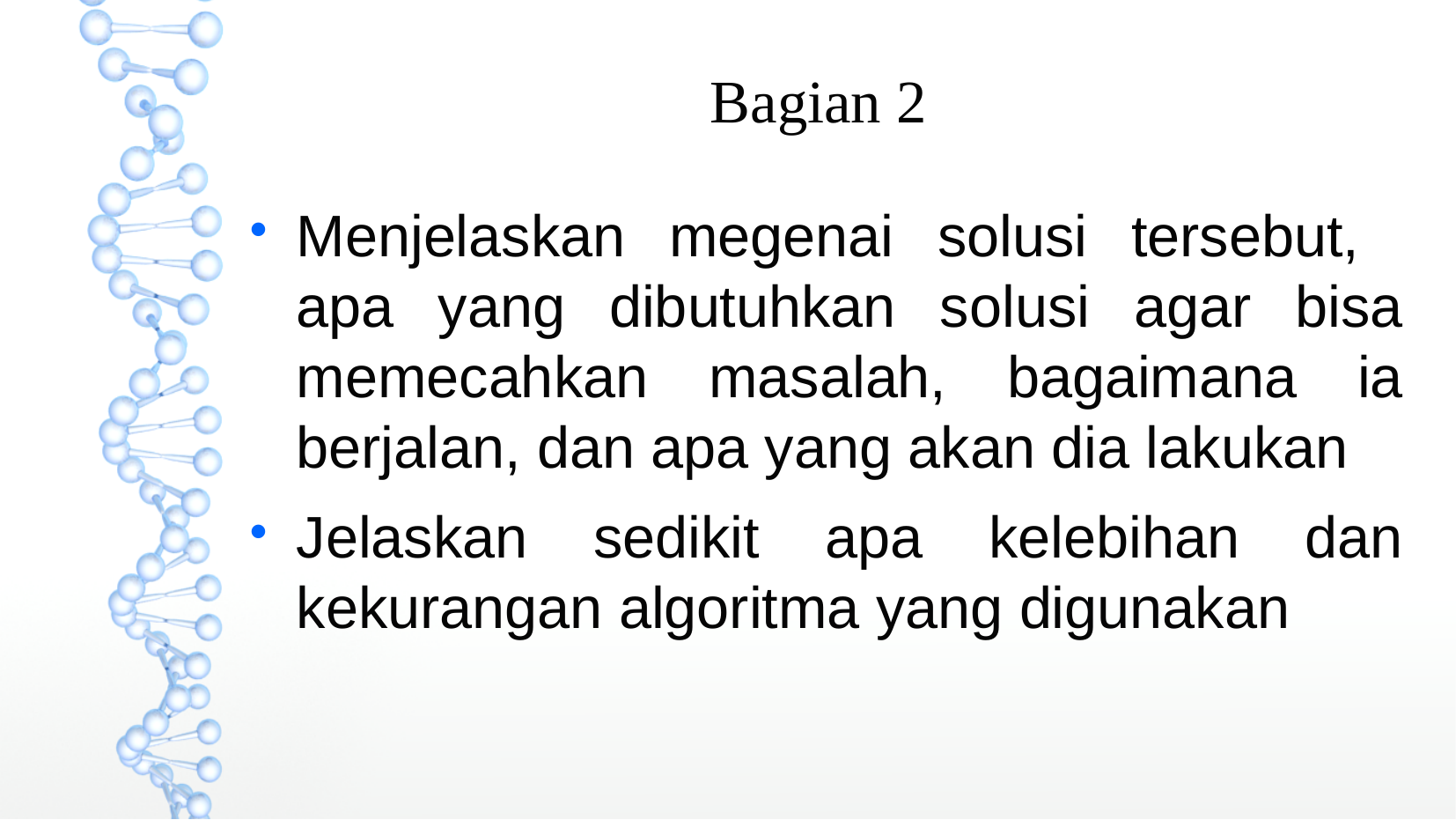

Bagian 2
Menjelaskan megenai solusi tersebut,  apa yang dibutuhkan solusi agar bisa memecahkan masalah, bagaimana ia berjalan, dan apa yang akan dia lakukan
Jelaskan sedikit apa kelebihan dan kekurangan algoritma yang digunakan